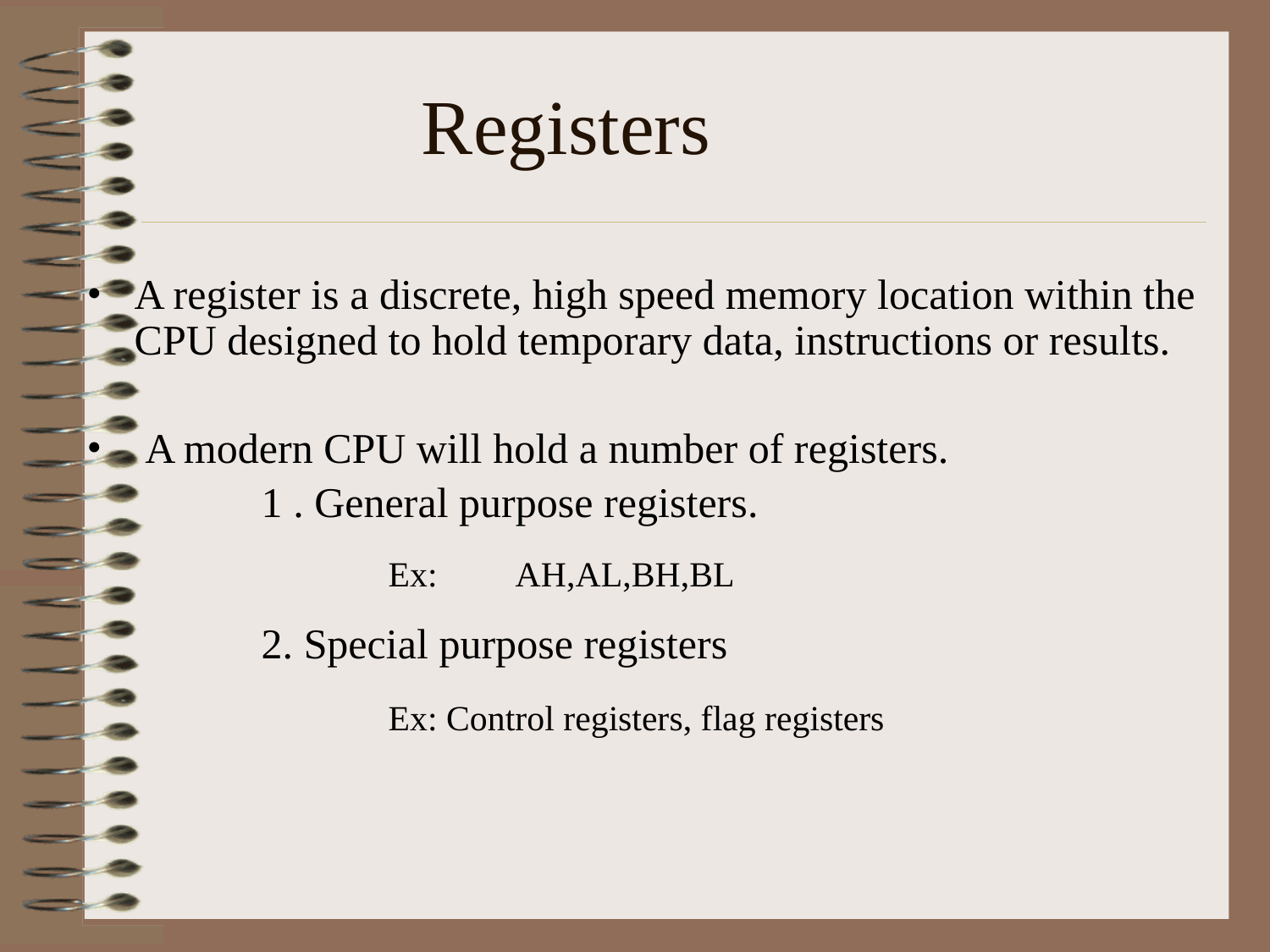

# Registers

A register is a discrete, high speed memory location within the CPU designed to hold temporary data, instructions or results.

 A modern CPU will hold a number of registers.
		1 . General purpose registers.
			Ex:	AH,AL,BH,BL
		2. Special purpose registers
			Ex: Control registers, flag registers